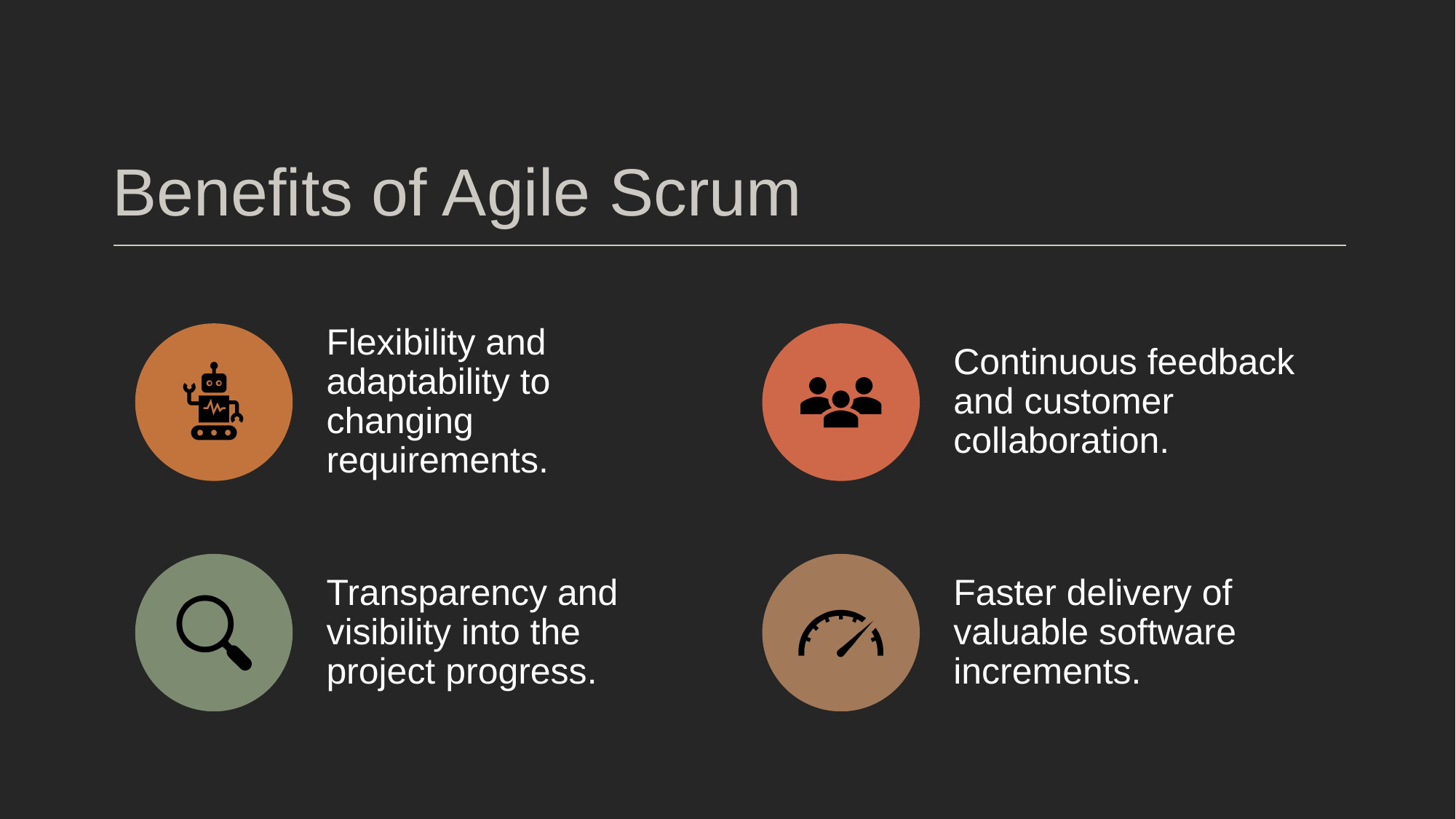

# Benefits of Agile Scrum
Flexibility and adaptability to changing requirements.
Continuous feedback and customer collaboration.
Transparency and visibility into the project progress.
Faster delivery of valuable software increments.